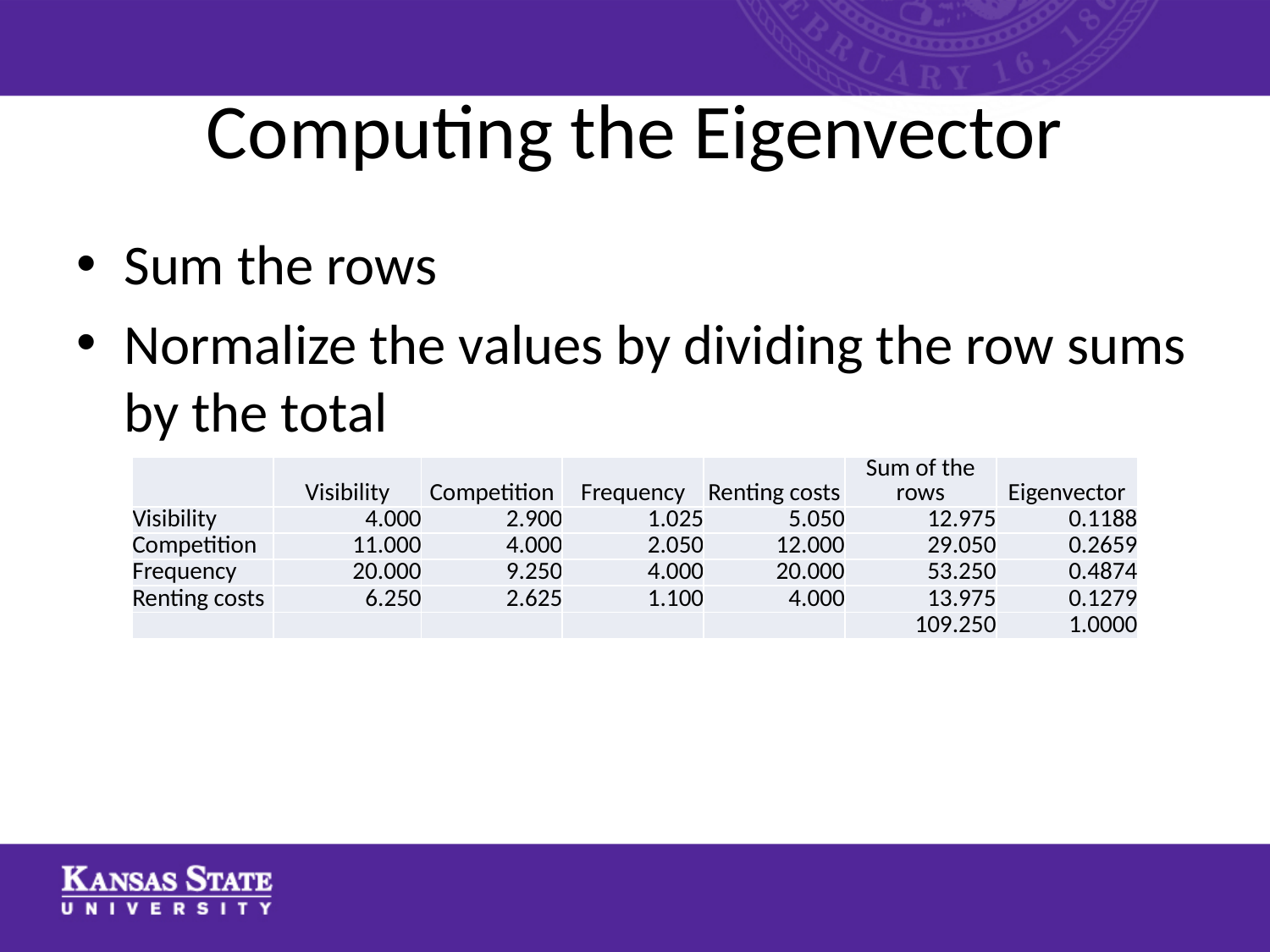

# Computing the Eigenvector
Sum the rows
Normalize the values by dividing the row sums by the total
|  | Visibility | Competition | Frequency | Renting costs | Sum of the rows | Eigenvector |
| --- | --- | --- | --- | --- | --- | --- |
| Visibility | 4.000 | 2.900 | 1.025 | 5.050 | 12.975 | 0.1188 |
| Competition | 11.000 | 4.000 | 2.050 | 12.000 | 29.050 | 0.2659 |
| Frequency | 20.000 | 9.250 | 4.000 | 20.000 | 53.250 | 0.4874 |
| Renting costs | 6.250 | 2.625 | 1.100 | 4.000 | 13.975 | 0.1279 |
|  |  |  |  |  | 109.250 | 1.0000 |